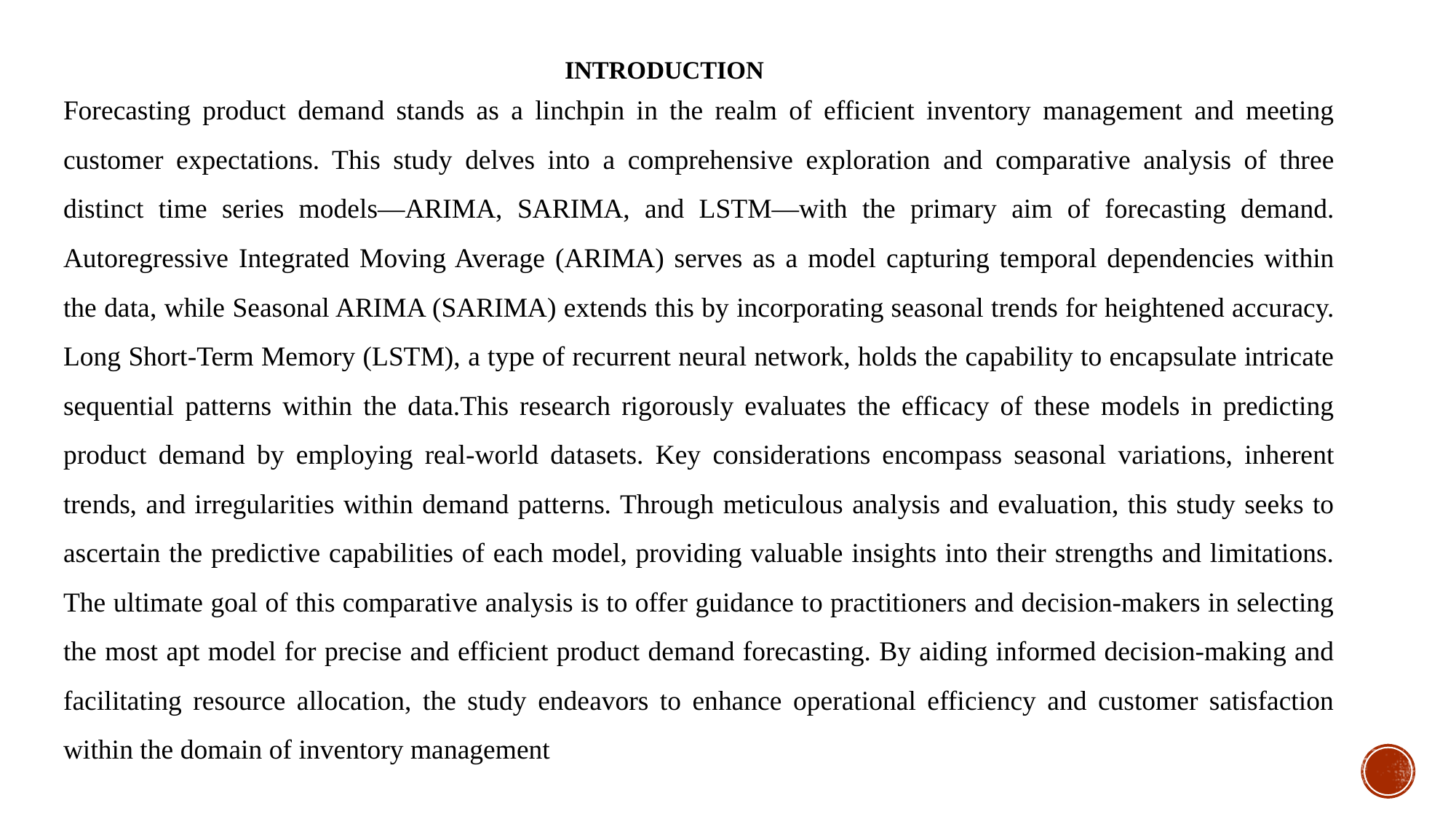

# INTRODUCTION
Forecasting product demand stands as a linchpin in the realm of efficient inventory management and meeting customer expectations. This study delves into a comprehensive exploration and comparative analysis of three distinct time series models—ARIMA, SARIMA, and LSTM—with the primary aim of forecasting demand. Autoregressive Integrated Moving Average (ARIMA) serves as a model capturing temporal dependencies within the data, while Seasonal ARIMA (SARIMA) extends this by incorporating seasonal trends for heightened accuracy. Long Short-Term Memory (LSTM), a type of recurrent neural network, holds the capability to encapsulate intricate sequential patterns within the data.This research rigorously evaluates the efficacy of these models in predicting product demand by employing real-world datasets. Key considerations encompass seasonal variations, inherent trends, and irregularities within demand patterns. Through meticulous analysis and evaluation, this study seeks to ascertain the predictive capabilities of each model, providing valuable insights into their strengths and limitations. The ultimate goal of this comparative analysis is to offer guidance to practitioners and decision-makers in selecting the most apt model for precise and efficient product demand forecasting. By aiding informed decision-making and facilitating resource allocation, the study endeavors to enhance operational efficiency and customer satisfaction within the domain of inventory management